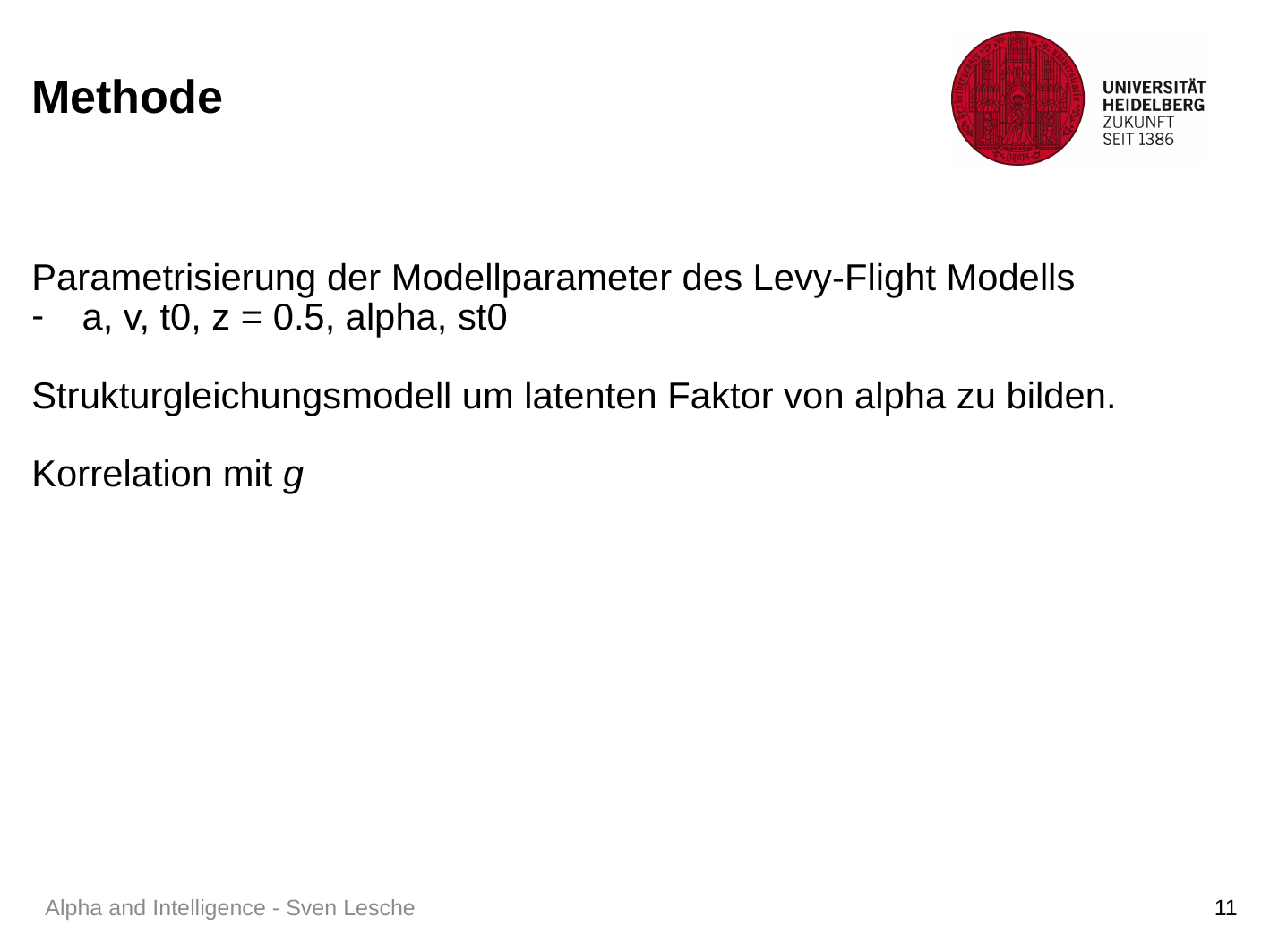

# Methode
Parametrisierung der Modellparameter des Levy-Flight Modells
a, v, t0, z = 0.5, alpha, st0

Strukturgleichungsmodell um latenten Faktor von alpha zu bilden.

Korrelation mit g
Alpha and Intelligence - Sven Lesche
11